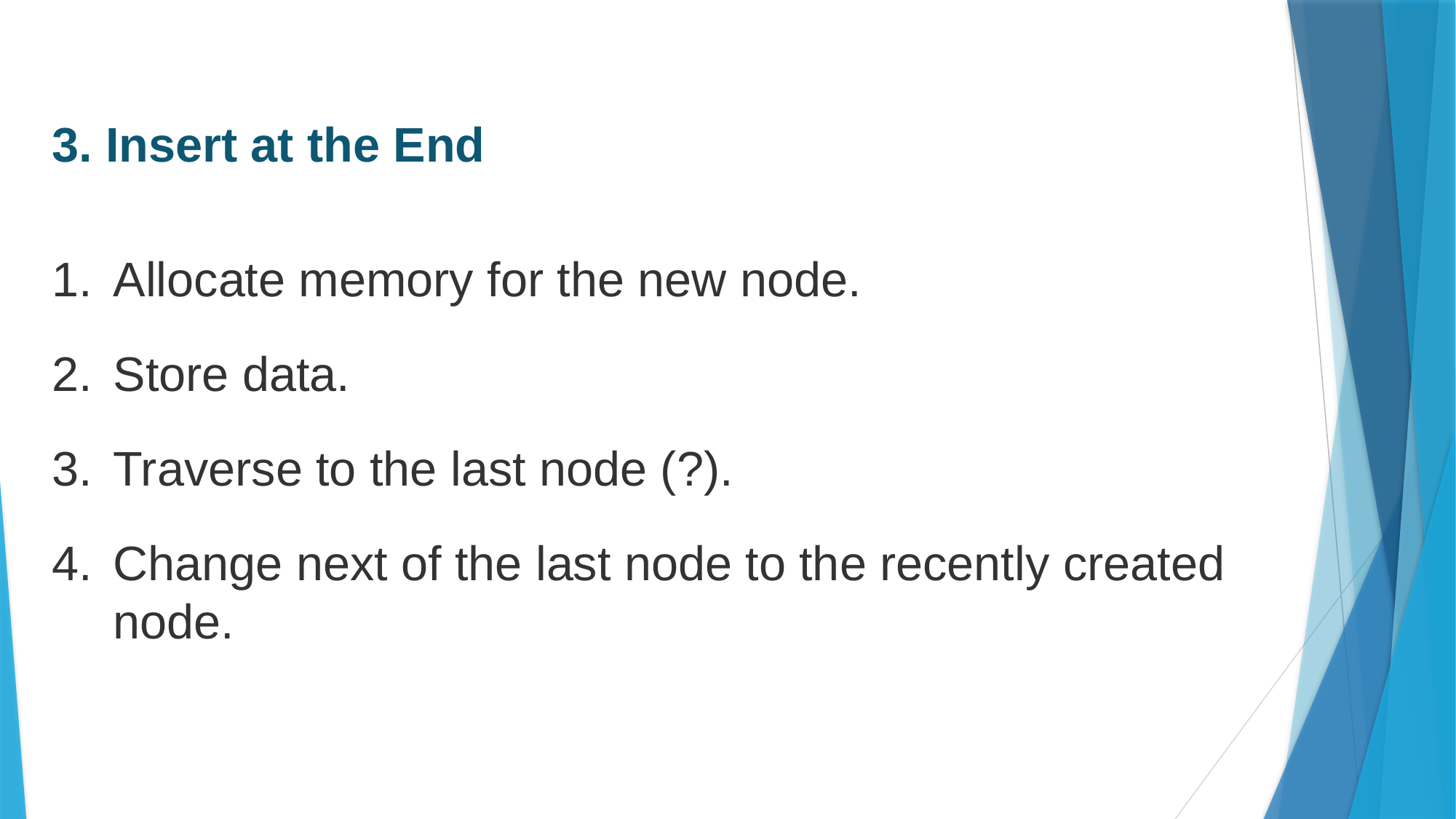

3. Insert at the End

Allocate memory for the new node.
Store data.
Traverse to the last node (?).
Change next of the last node to the recently created node.